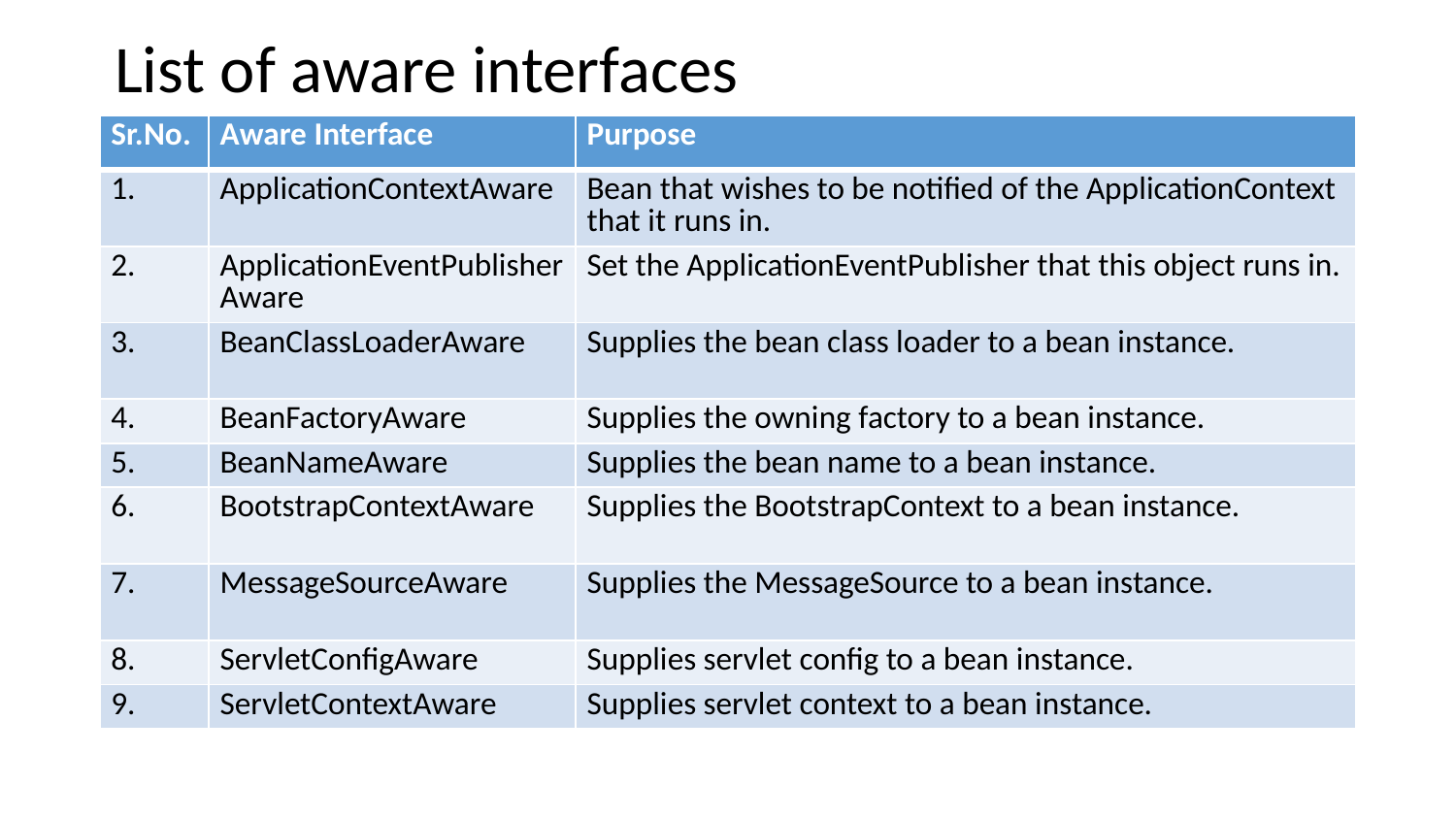

# List of aware interfaces
| Sr.No. | Aware Interface | Purpose |
| --- | --- | --- |
| 1. | ApplicationContextAware | Bean that wishes to be notified of the ApplicationContext that it runs in. |
| 2. | ApplicationEventPublisherAware | Set the ApplicationEventPublisher that this object runs in. |
| 3. | BeanClassLoaderAware | Supplies the bean class loader to a bean instance. |
| 4. | BeanFactoryAware | Supplies the owning factory to a bean instance. |
| 5. | BeanNameAware | Supplies the bean name to a bean instance. |
| 6. | BootstrapContextAware | Supplies the BootstrapContext to a bean instance. |
| 7. | MessageSourceAware | Supplies the MessageSource to a bean instance. |
| 8. | ServletConfigAware | Supplies servlet config to a bean instance. |
| 9. | ServletContextAware | Supplies servlet context to a bean instance. |